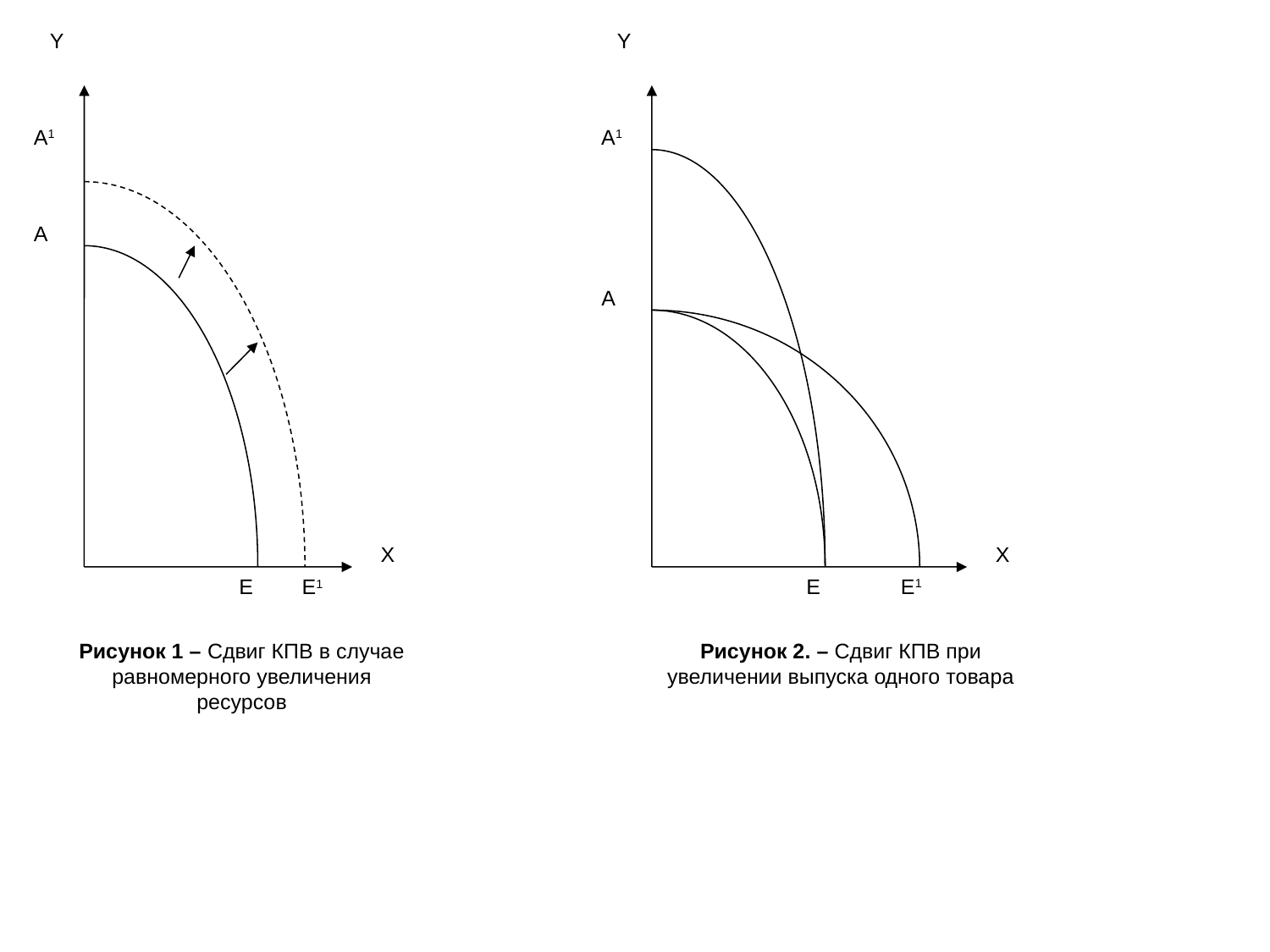

Y
Y
A1
A1

A
A

E

X
X

E1

E
E1

Рисунок 1 – Сдвиг КПВ в случае равномерного увеличения ресурсов
Рисунок 2. – Сдвиг КПВ при увеличении выпуска одного товара